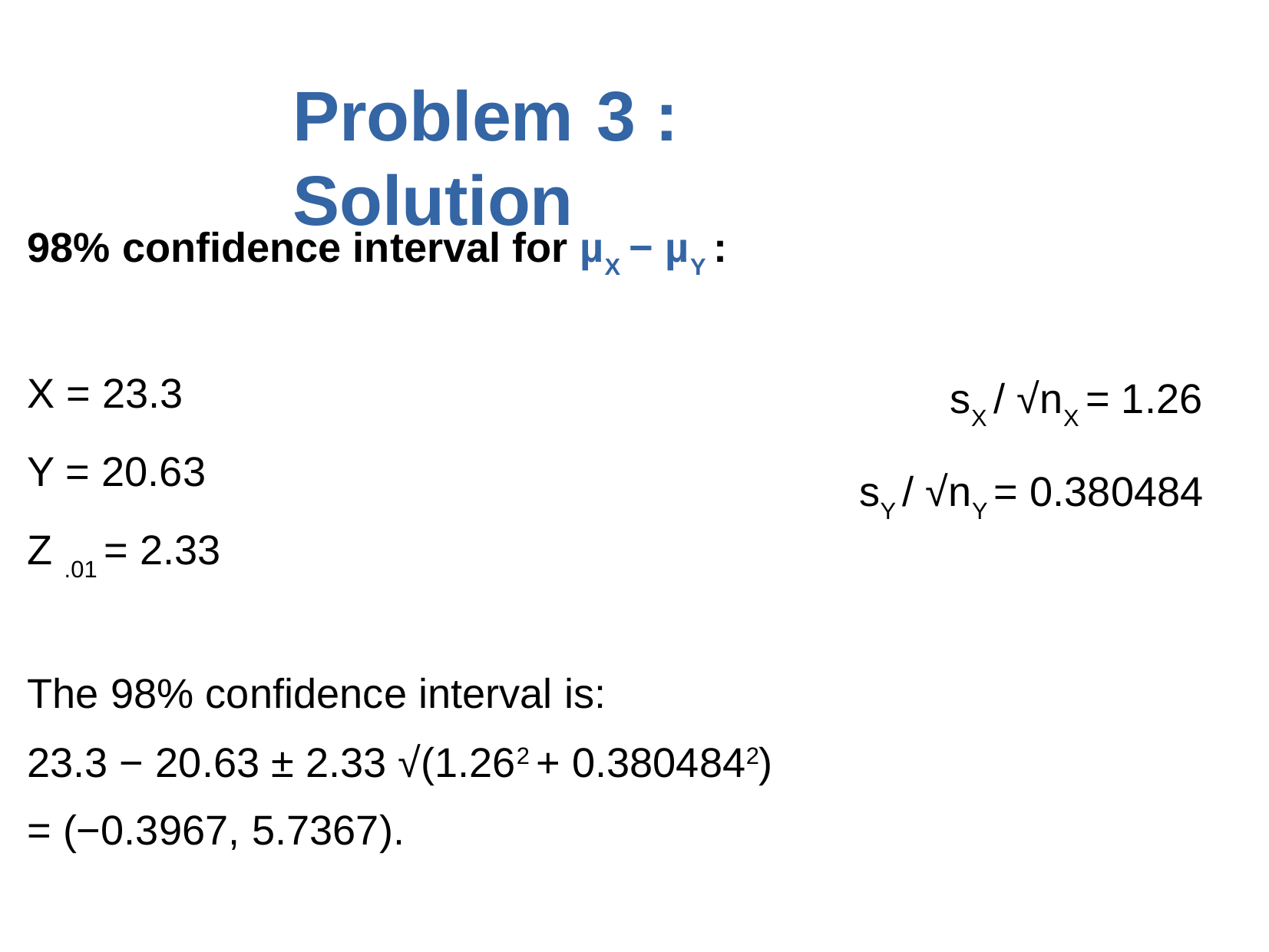

# Problem	3	: Solution
98% confidence interval for µX − µY :
X = 23.3
Y = 20.63
Z .01 = 2.33
sX / √nX = 1.26  sY / √nY = 0.380484
The 98% confidence interval is:
23.3 − 20.63 ± 2.33 √(1.262 + 0.3804842)
= (−0.3967, 5.7367).